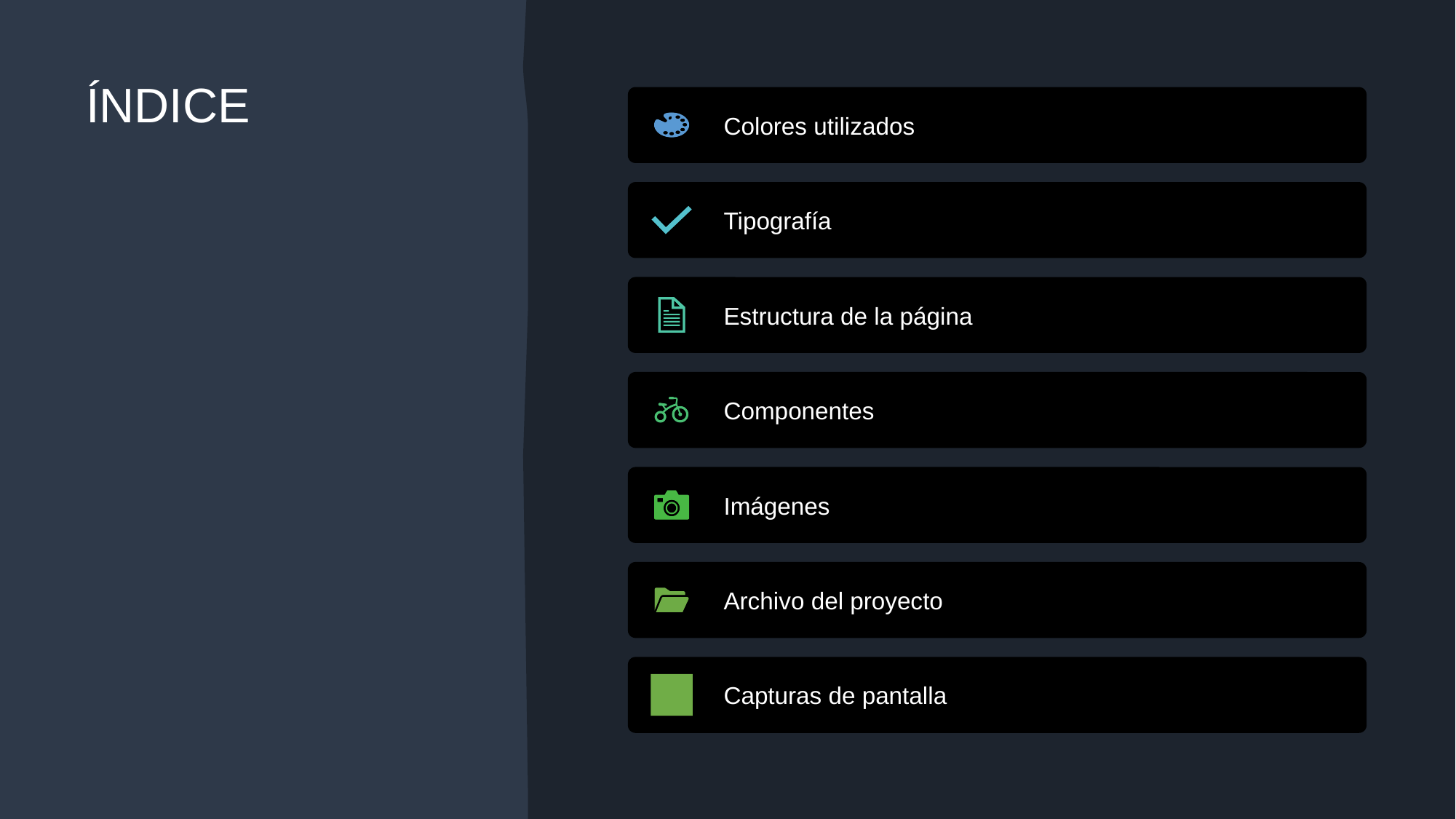

# ÍNDICE
Colores utilizados
Tipografía
Estructura de la página
Componentes
Imágenes
Archivo del proyecto
Capturas de pantalla